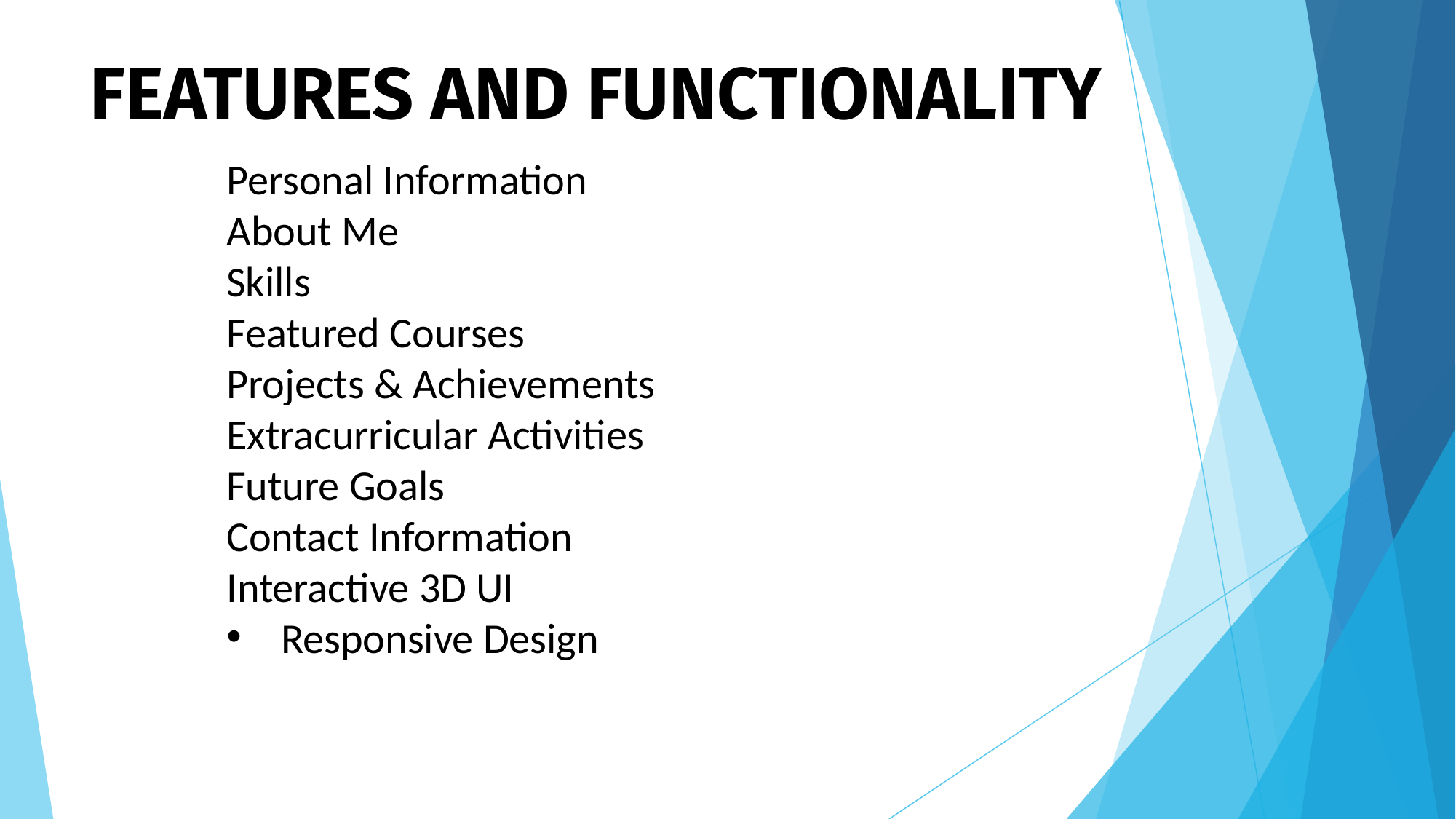

# FEATURES AND FUNCTIONALITY
Personal Information
About Me
Skills
Featured Courses
Projects & Achievements
Extracurricular Activities
Future Goals
Contact Information
Interactive 3D UI
Responsive Design